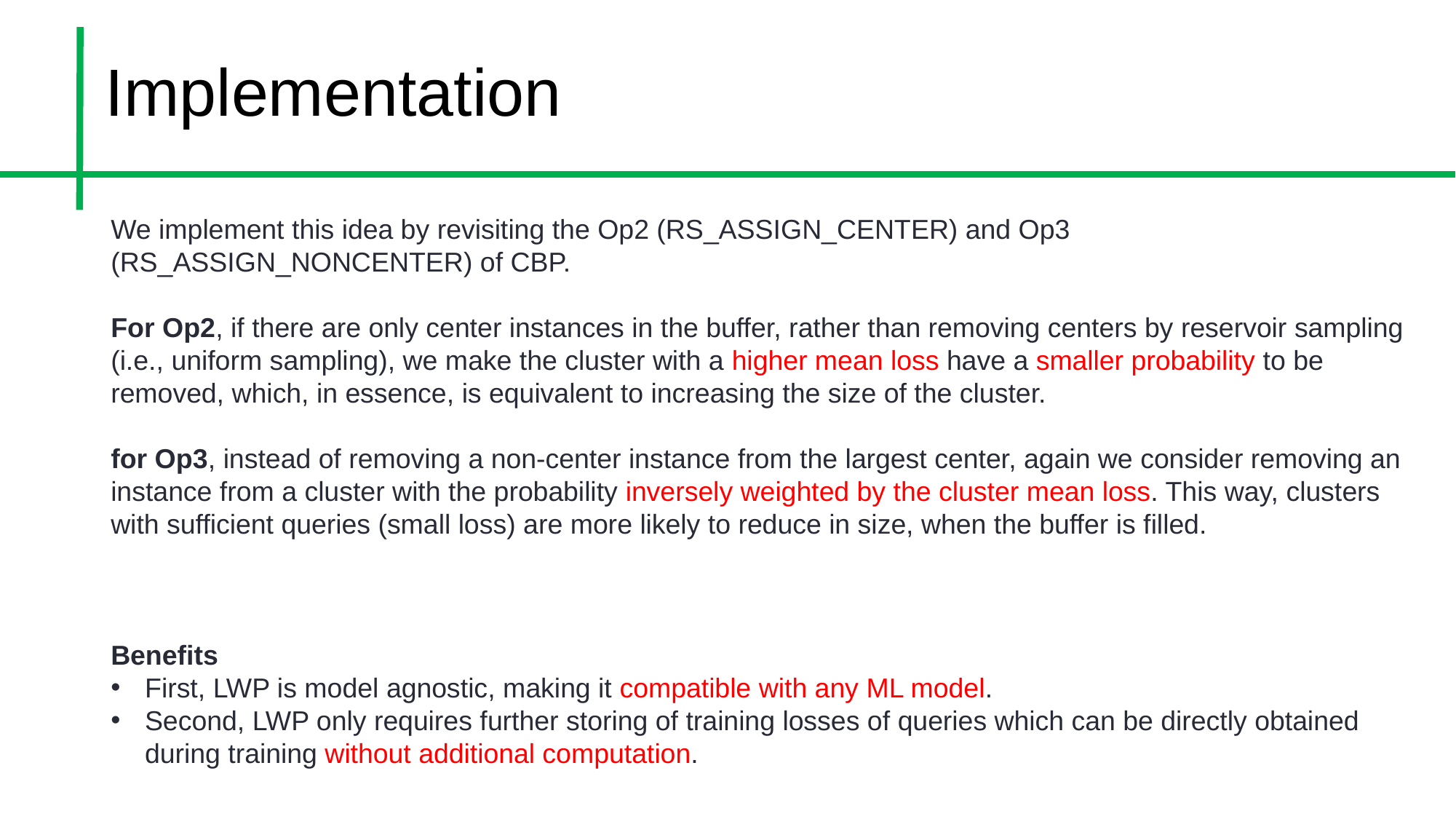

# Implementation
We implement this idea by revisiting the Op2 (RS_ASSIGN_CENTER) and Op3 (RS_ASSIGN_NONCENTER) of CBP.

For Op2, if there are only center instances in the buffer, rather than removing centers by reservoir sampling (i.e., uniform sampling), we make the cluster with a higher mean loss have a smaller probability to be removed, which, in essence, is equivalent to increasing the size of the cluster.

for Op3, instead of removing a non-center instance from the largest center, again we consider removing an instance from a cluster with the probability inversely weighted by the cluster mean loss. This way, clusters with sufficient queries (small loss) are more likely to reduce in size, when the buffer is filled.

Benefits
First, LWP is model agnostic, making it compatible with any ML model.
Second, LWP only requires further storing of training losses of queries which can be directly obtained during training without additional computation.